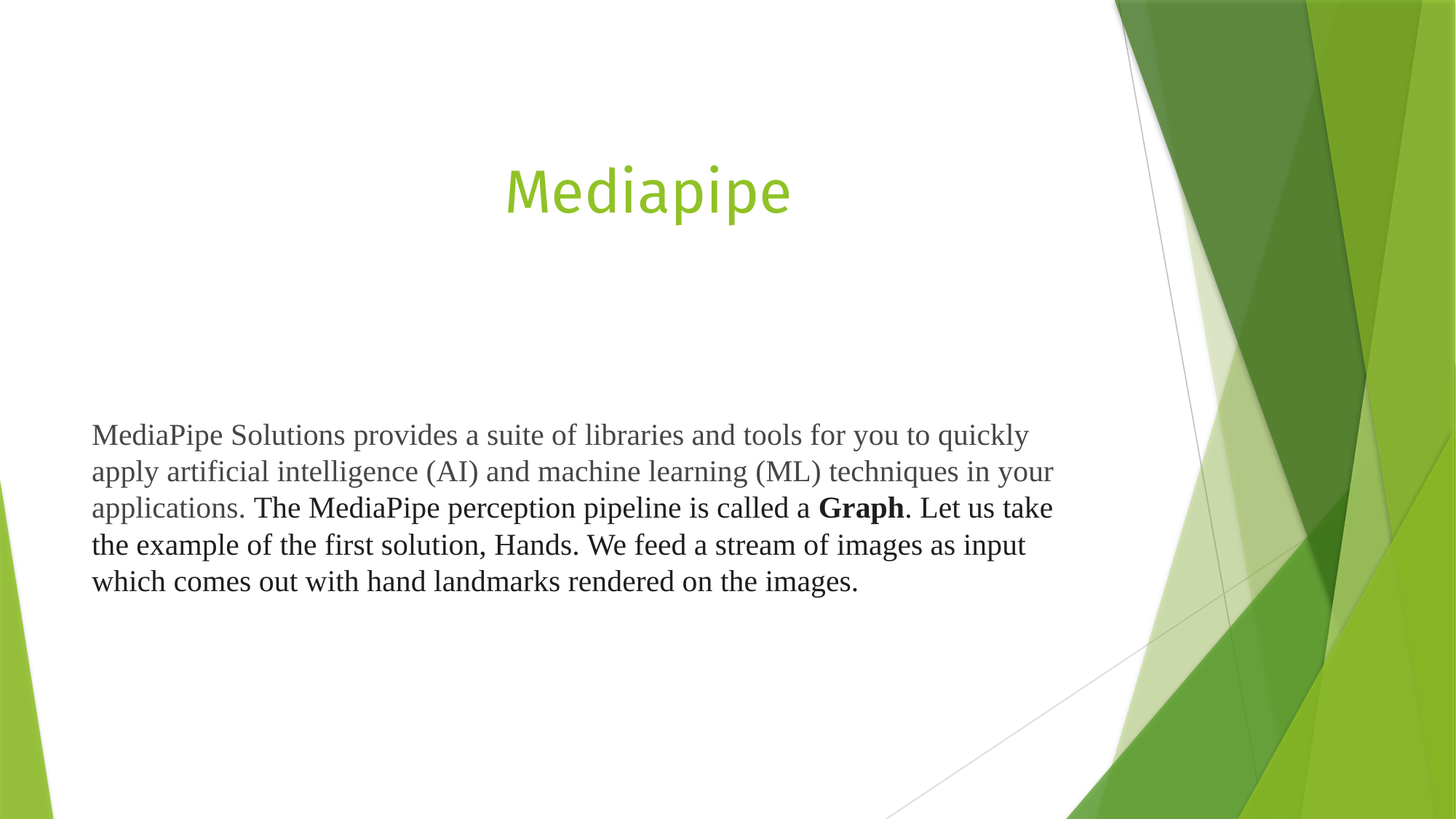

# Mediapipe
MediaPipe Solutions provides a suite of libraries and tools for you to quickly apply artificial intelligence (AI) and machine learning (ML) techniques in your applications. The MediaPipe perception pipeline is called a Graph. Let us take the example of the first solution, Hands. We feed a stream of images as input which comes out with hand landmarks rendered on the images.